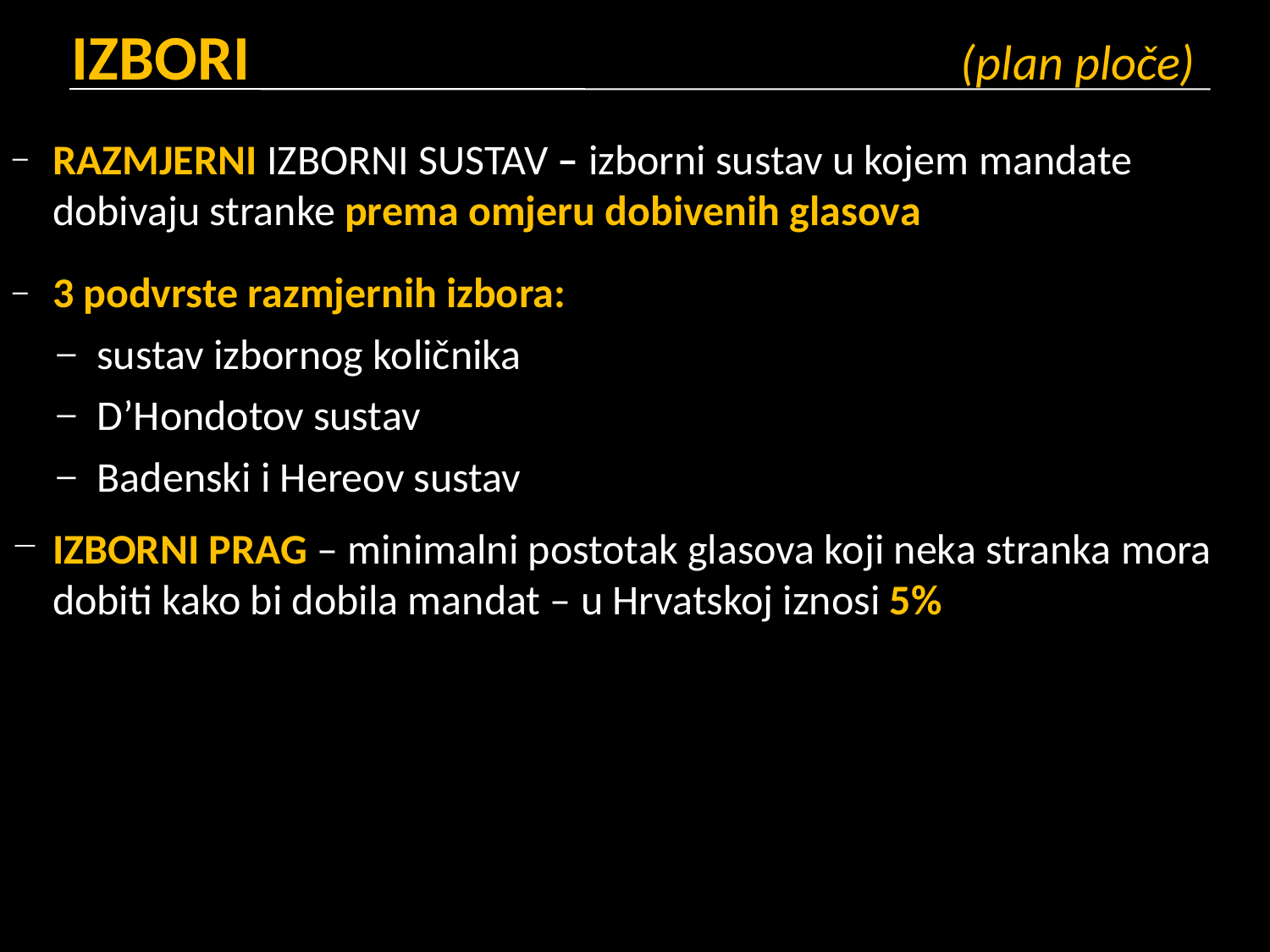

# IZBORI						(plan ploče)
RAZMJERNI IZBORNI SUSTAV – izborni sustav u kojem mandate dobivaju stranke prema omjeru dobivenih glasova
3 podvrste razmjernih izbora:
sustav izbornog količnika
D’Hondotov sustav
Badenski i Hereov sustav
IZBORNI PRAG – minimalni postotak glasova koji neka stranka mora dobiti kako bi dobila mandat – u Hrvatskoj iznosi 5%